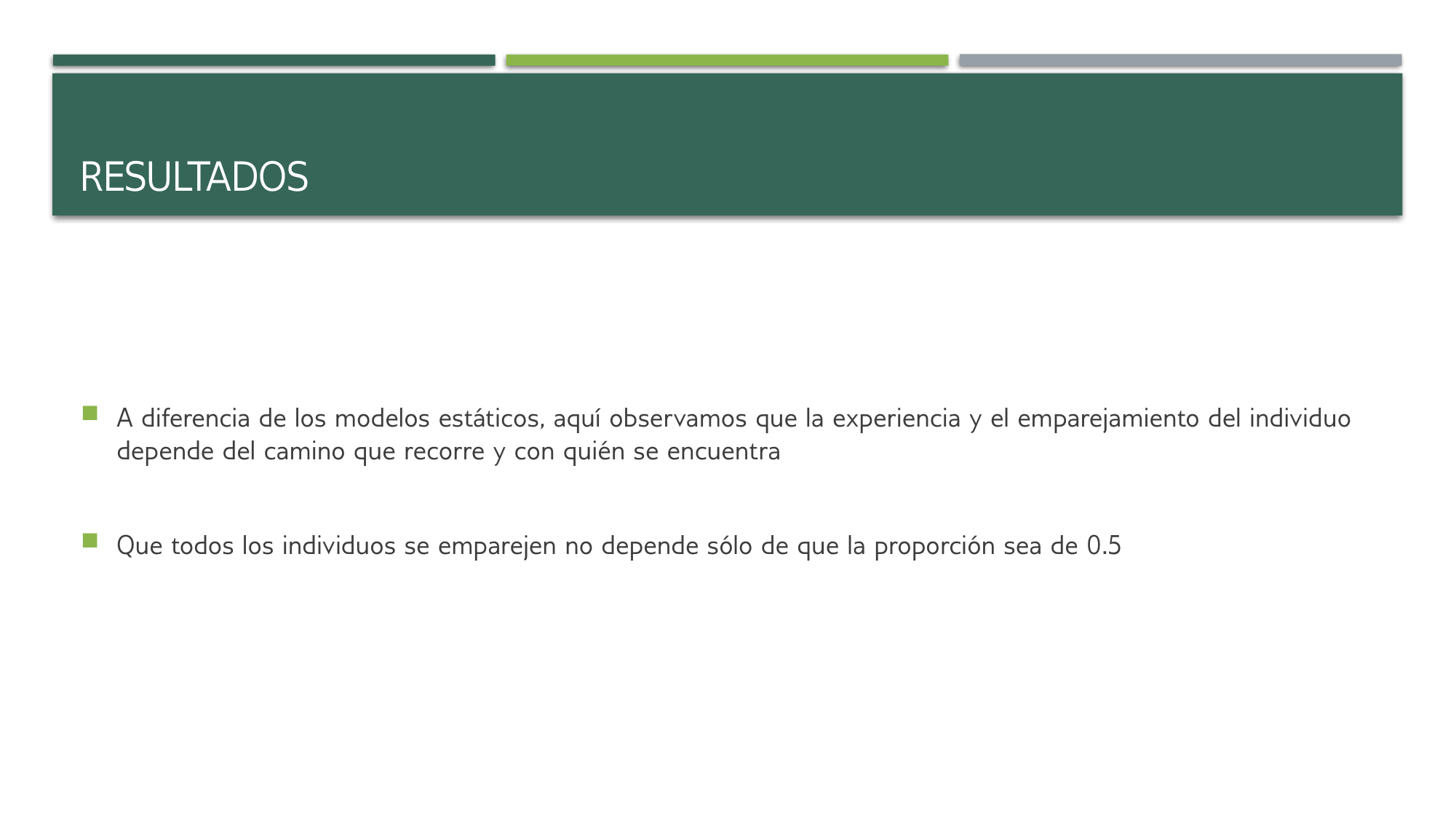

# resultados
A diferencia de los modelos estáticos, aquí observamos que la experiencia y el emparejamiento del individuo depende del camino que recorre y con quién se encuentra

Que todos los individuos se emparejen no depende sólo de que la proporción sea de 0.5